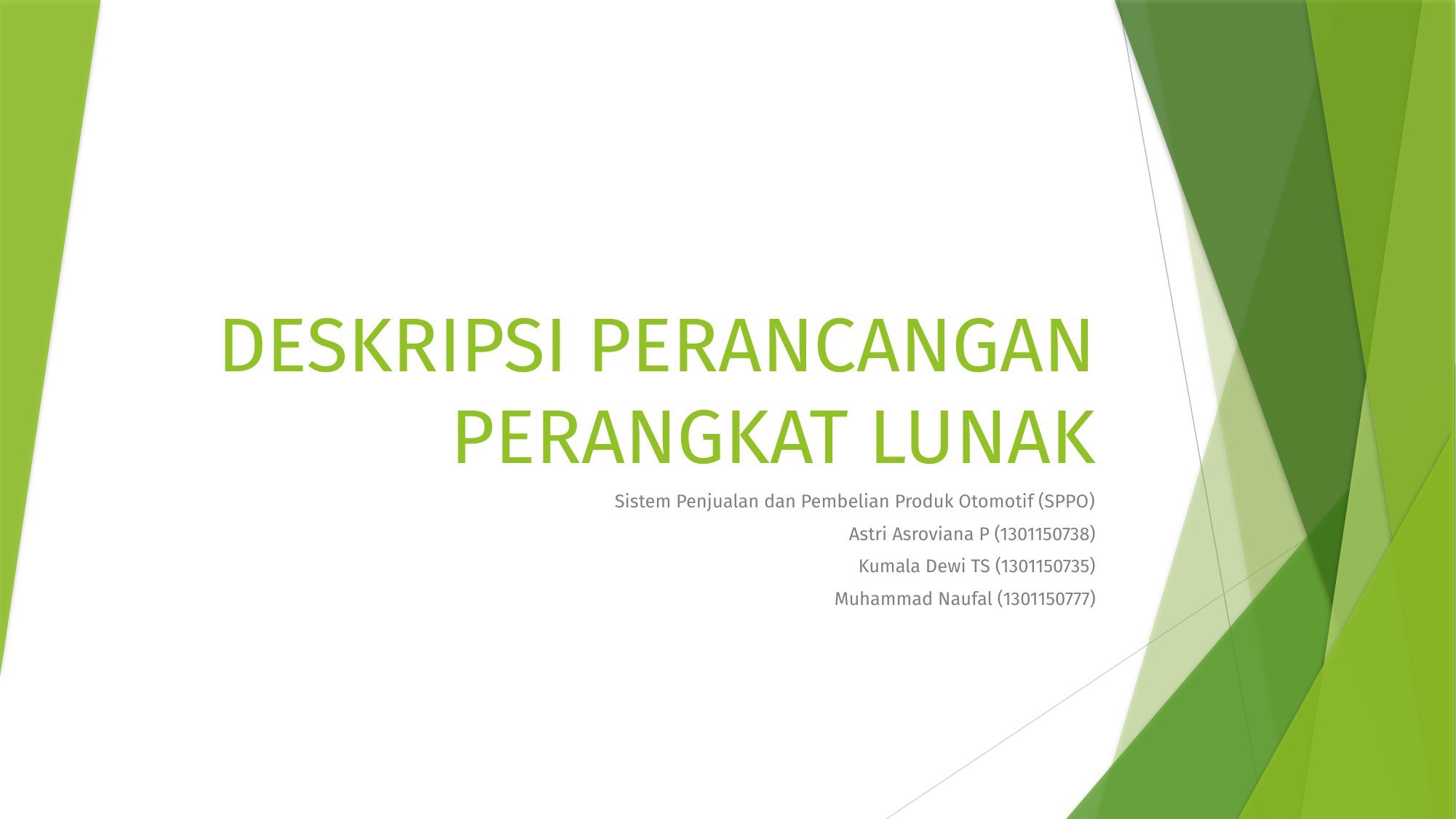

# DESKRIPSI PERANCANGAN PERANGKAT LUNAK
Sistem Penjualan dan Pembelian Produk Otomotif (SPPO)
Astri Asroviana P (1301150738)
Kumala Dewi TS (1301150735)
Muhammad Naufal (1301150777)